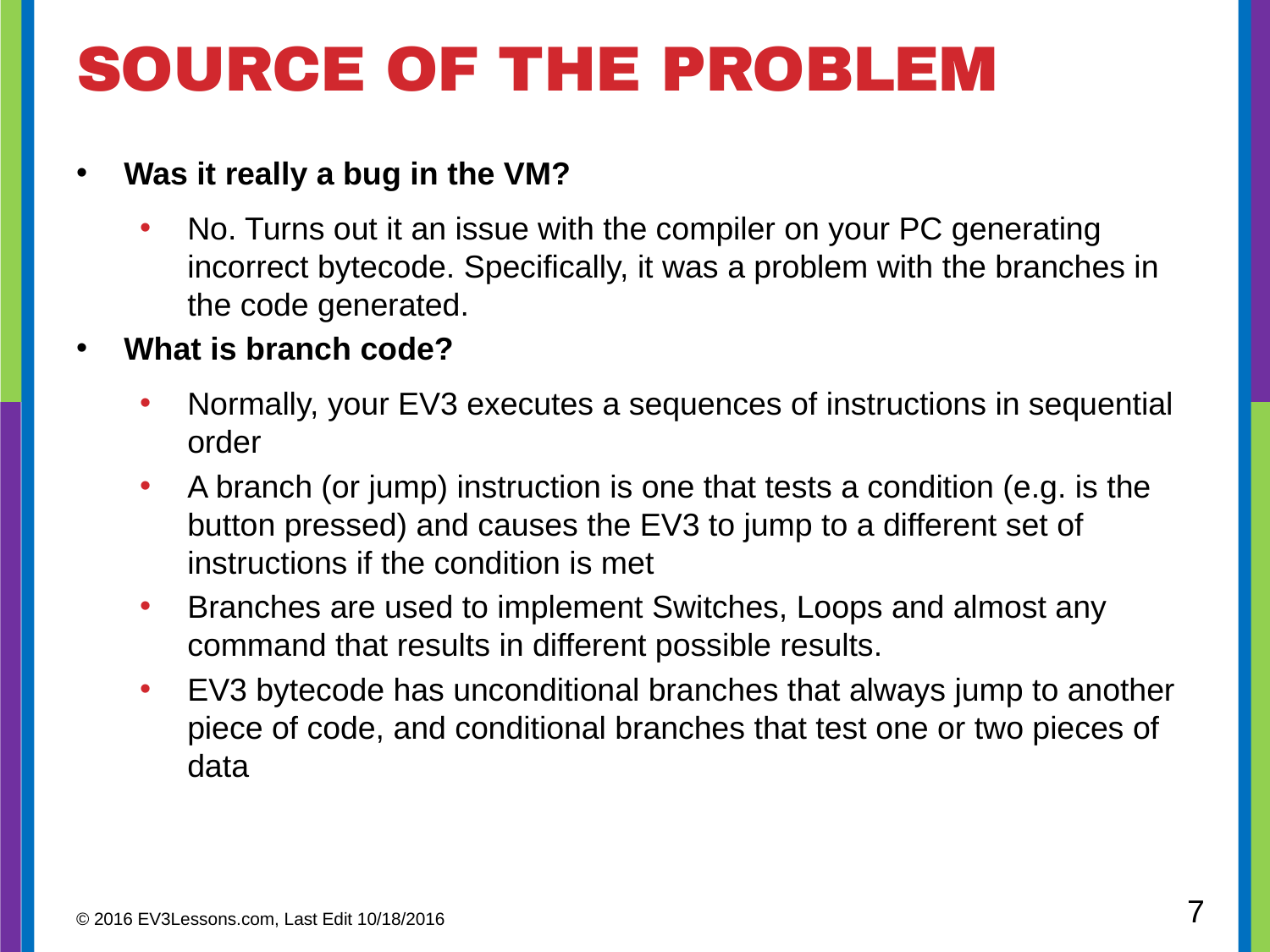

# Source of the Problem
Was it really a bug in the VM?
No. Turns out it an issue with the compiler on your PC generating incorrect bytecode. Specifically, it was a problem with the branches in the code generated.
What is branch code?
Normally, your EV3 executes a sequences of instructions in sequential order
A branch (or jump) instruction is one that tests a condition (e.g. is the button pressed) and causes the EV3 to jump to a different set of instructions if the condition is met
Branches are used to implement Switches, Loops and almost any command that results in different possible results.
EV3 bytecode has unconditional branches that always jump to another piece of code, and conditional branches that test one or two pieces of data

7
© 2016 EV3Lessons.com, Last Edit 10/18/2016